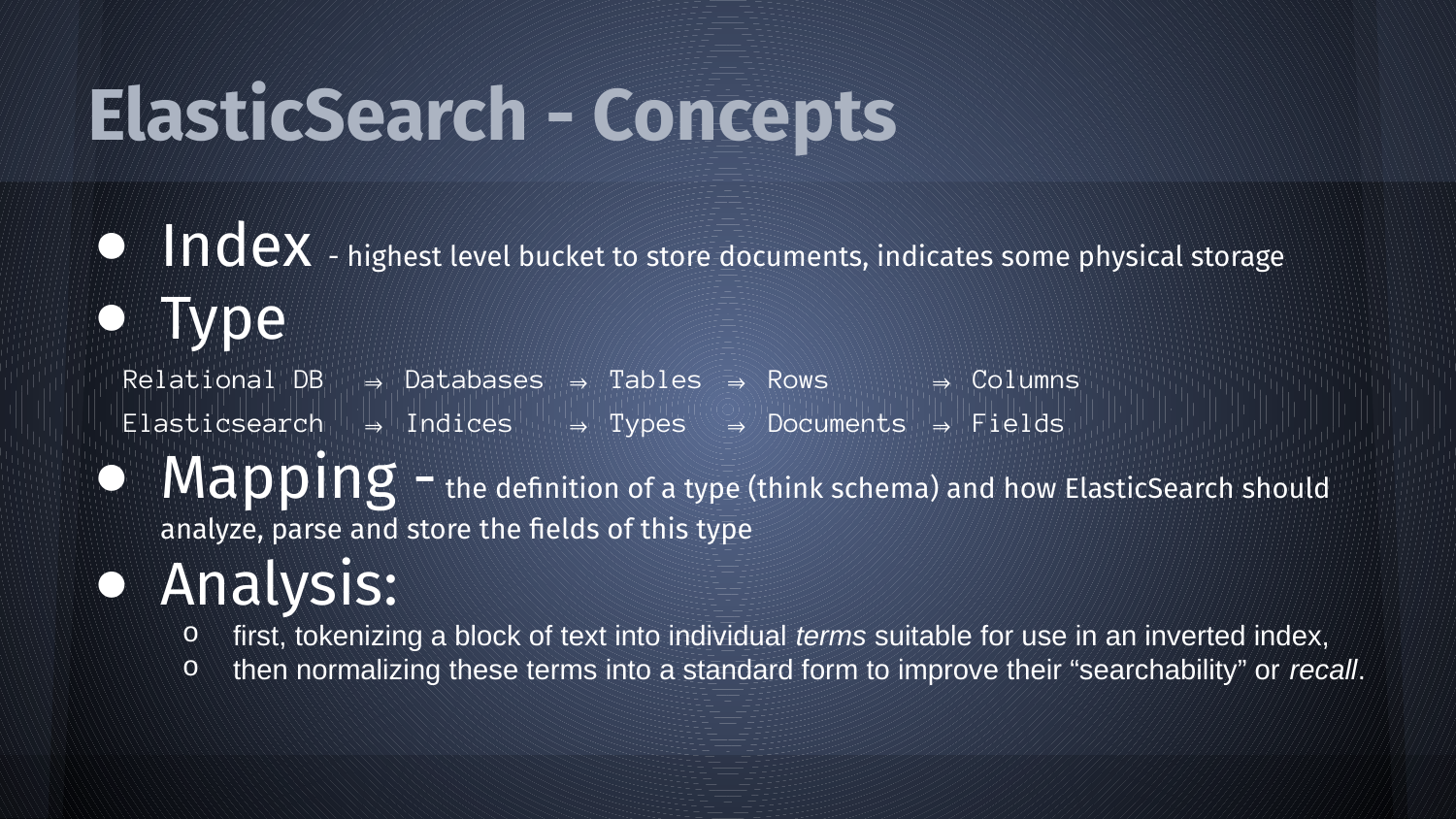

# ElasticSearch - Concepts
Index - highest level bucket to store documents, indicates some physical storage
Type
Relational DB  ⇒ Databases ⇒ Tables ⇒ Rows      ⇒ Columns
Elasticsearch  ⇒ Indices   ⇒ Types  ⇒ Documents ⇒ Fields
Mapping - the definition of a type (think schema) and how ElasticSearch should analyze, parse and store the fields of this type
Analysis:
first, tokenizing a block of text into individual terms suitable for use in an inverted index,
then normalizing these terms into a standard form to improve their “searchability” or recall.